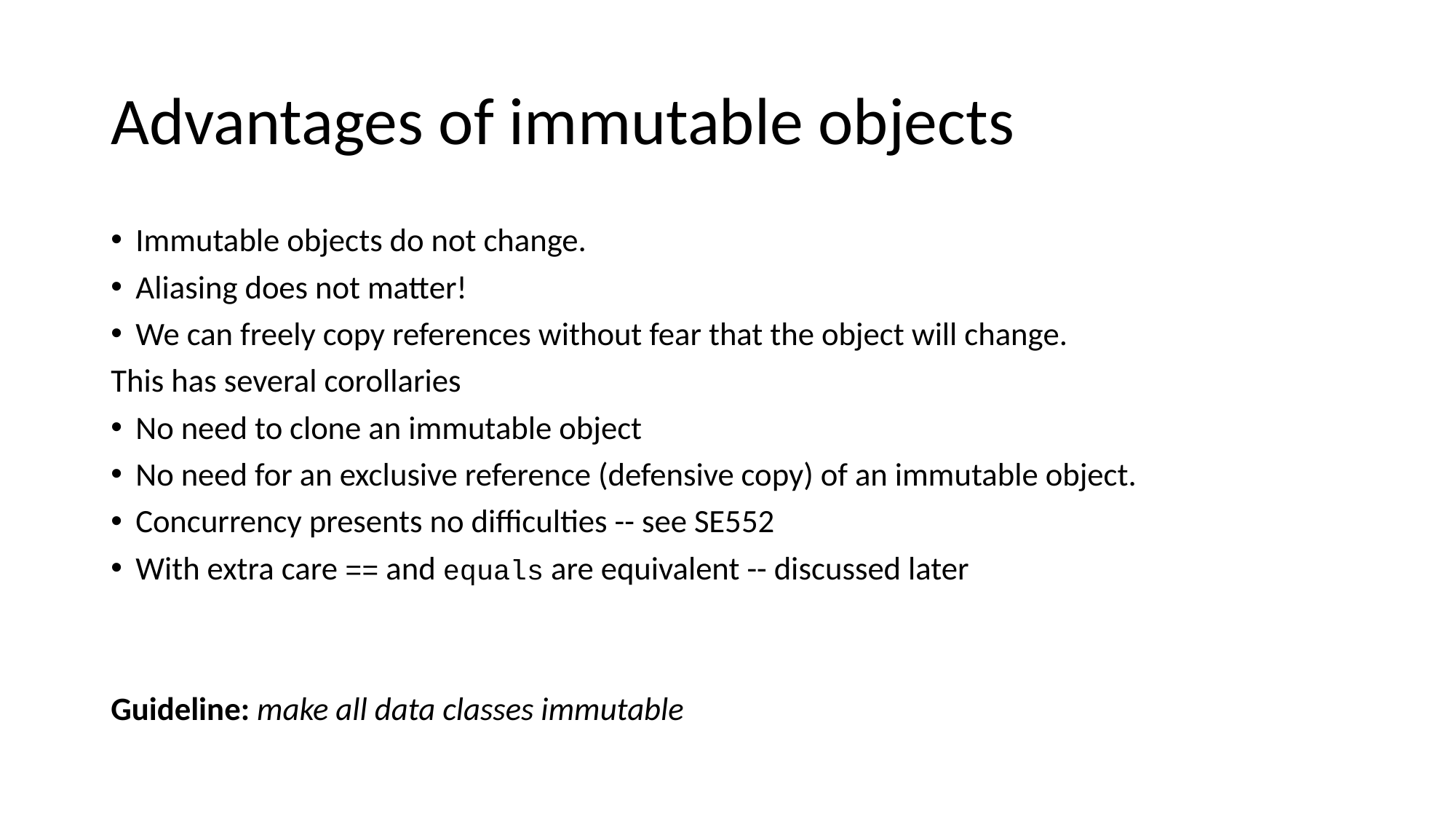

# Advantages of immutable objects
Immutable objects do not change.
Aliasing does not matter!
We can freely copy references without fear that the object will change.
This has several corollaries
No need to clone an immutable object
No need for an exclusive reference (defensive copy) of an immutable object.
Concurrency presents no difficulties -- see SE552
With extra care == and equals are equivalent -- discussed later

Guideline: make all data classes immutable